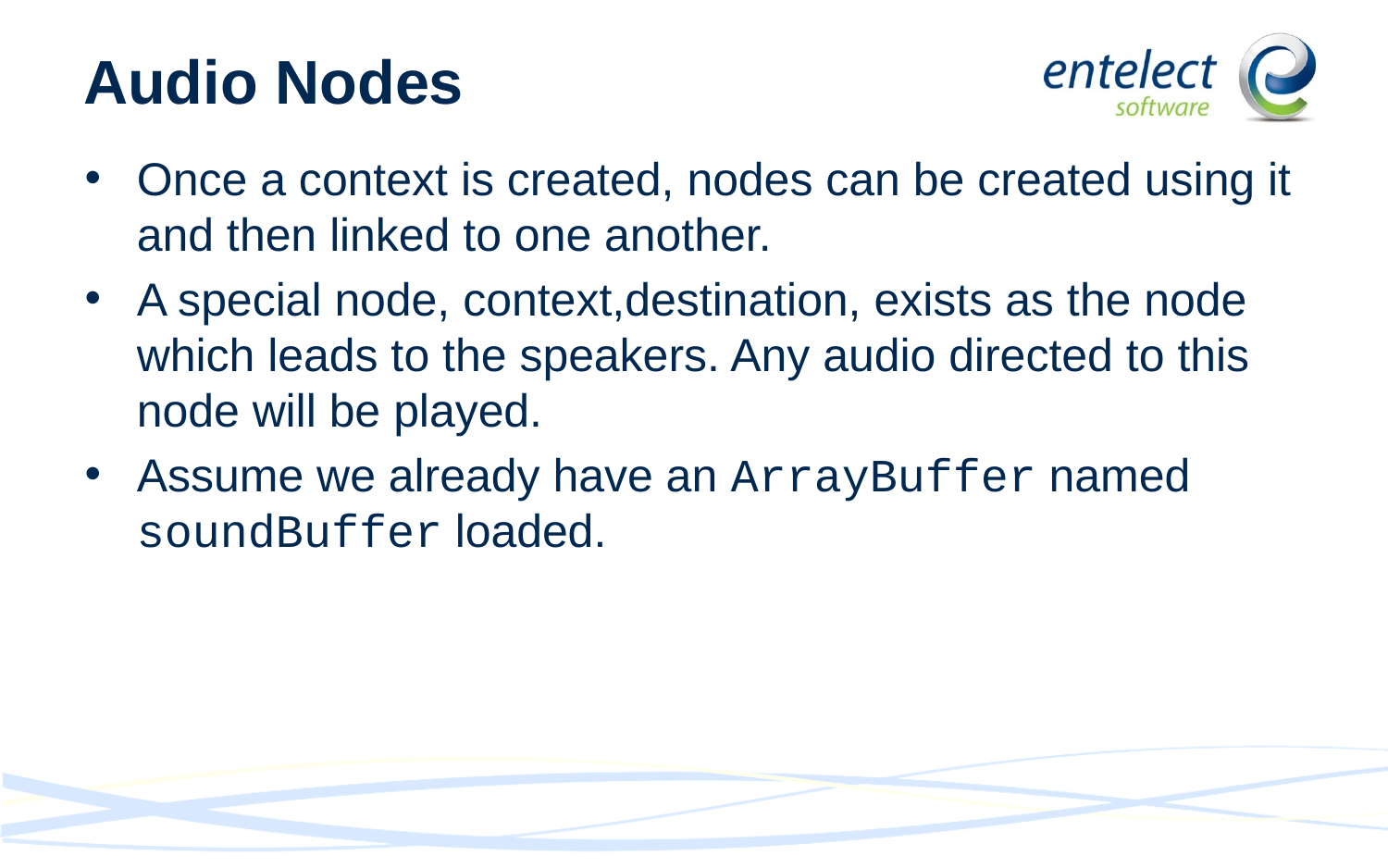

# Audio Nodes
Once a context is created, nodes can be created using it and then linked to one another.
A special node, context,destination, exists as the node which leads to the speakers. Any audio directed to this node will be played.
Assume we already have an ArrayBuffer named soundBuffer loaded.